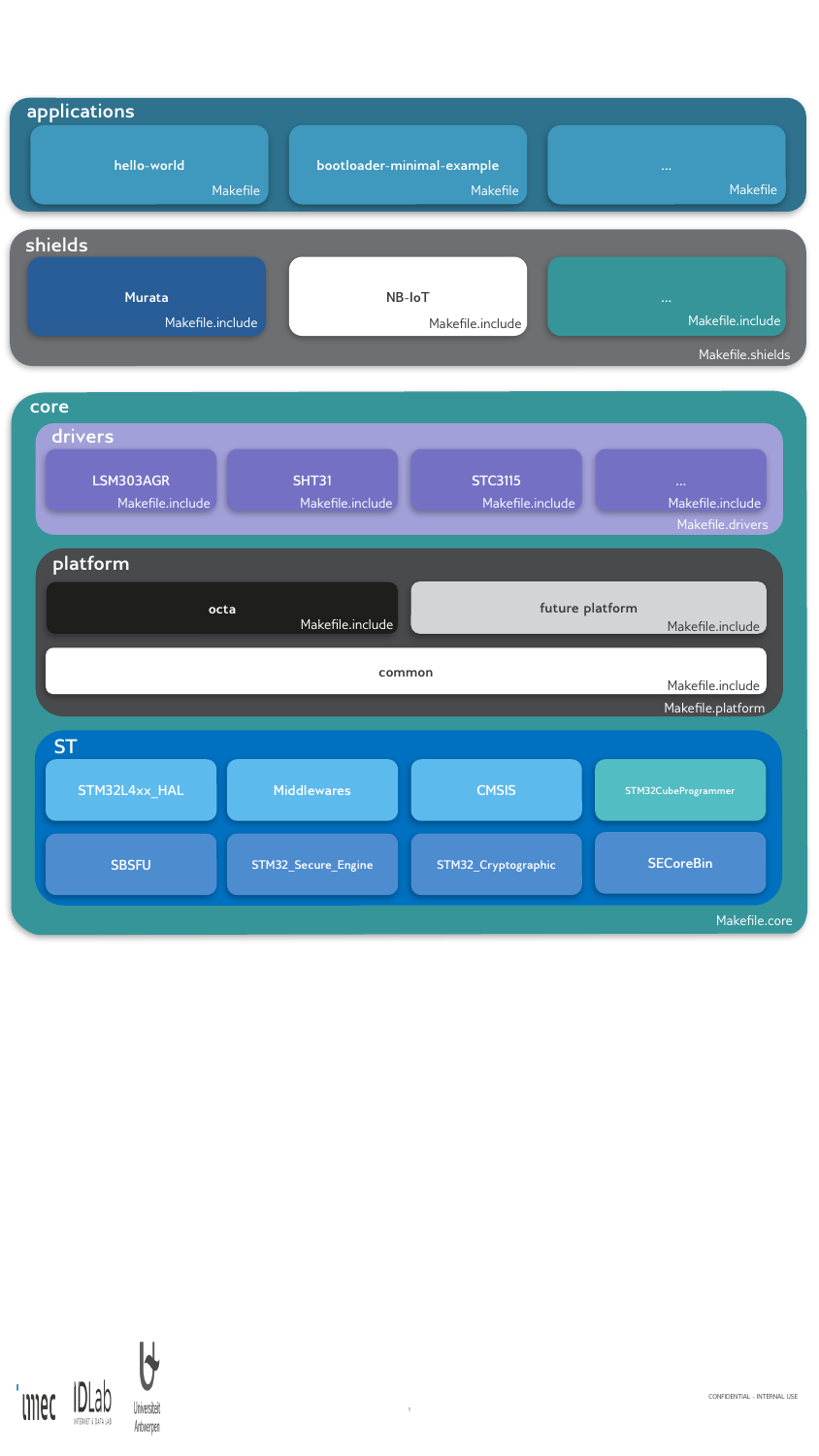

applications

hello-world
bootloader-minimal-example
…
Makefile
Makefile
Makefile
shields

Murata
NB-IoT
…
Makefile.include
Makefile.include
Makefile.include
Makefile.shields
core

drivers

LSM303AGR
SHT31
STC3115
…
Makefile.include
Makefile.include
Makefile.include
Makefile.include
Makefile.drivers
platform

future platform
octa
Makefile.include
Makefile.include
common
Makefile.include
Makefile.platform
ST

Middlewares
STM32L4xx_HAL
CMSIS
STM32CubeProgrammer
SECoreBin
SBSFU
STM32_Secure_Engine
STM32_Cryptographic
Makefile.core
1